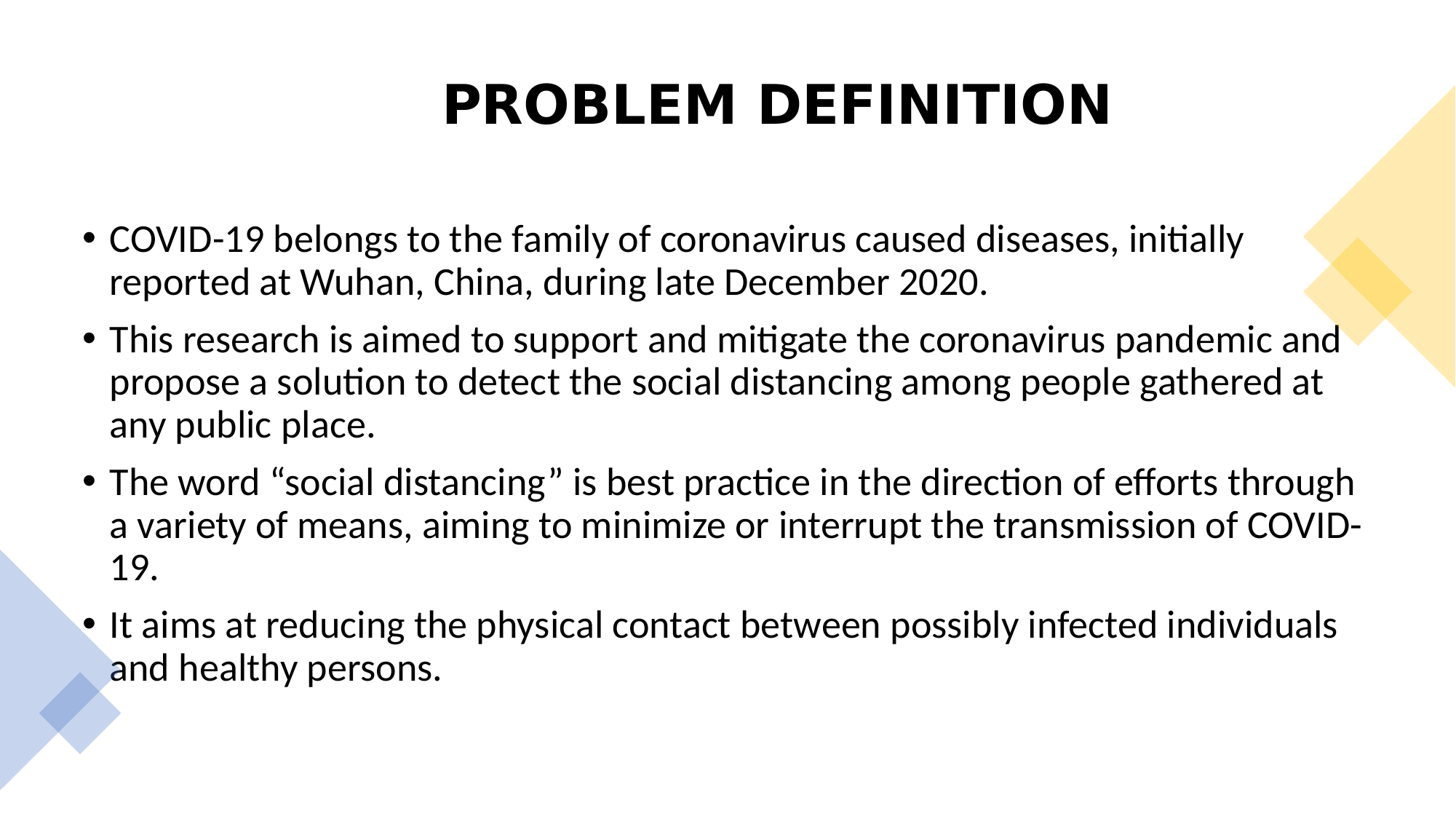

# PROBLEM DEFINITION

COVID-19 belongs to the family of coronavirus caused diseases, initially reported at Wuhan, China, during late December 2020.
This research is aimed to support and mitigate the coronavirus pandemic and propose a solution to detect the social distancing among people gathered at any public place.
The word “social distancing” is best practice in the direction of efforts through a variety of means, aiming to minimize or interrupt the transmission of COVID-19.
It aims at reducing the physical contact between possibly infected individuals and healthy persons.